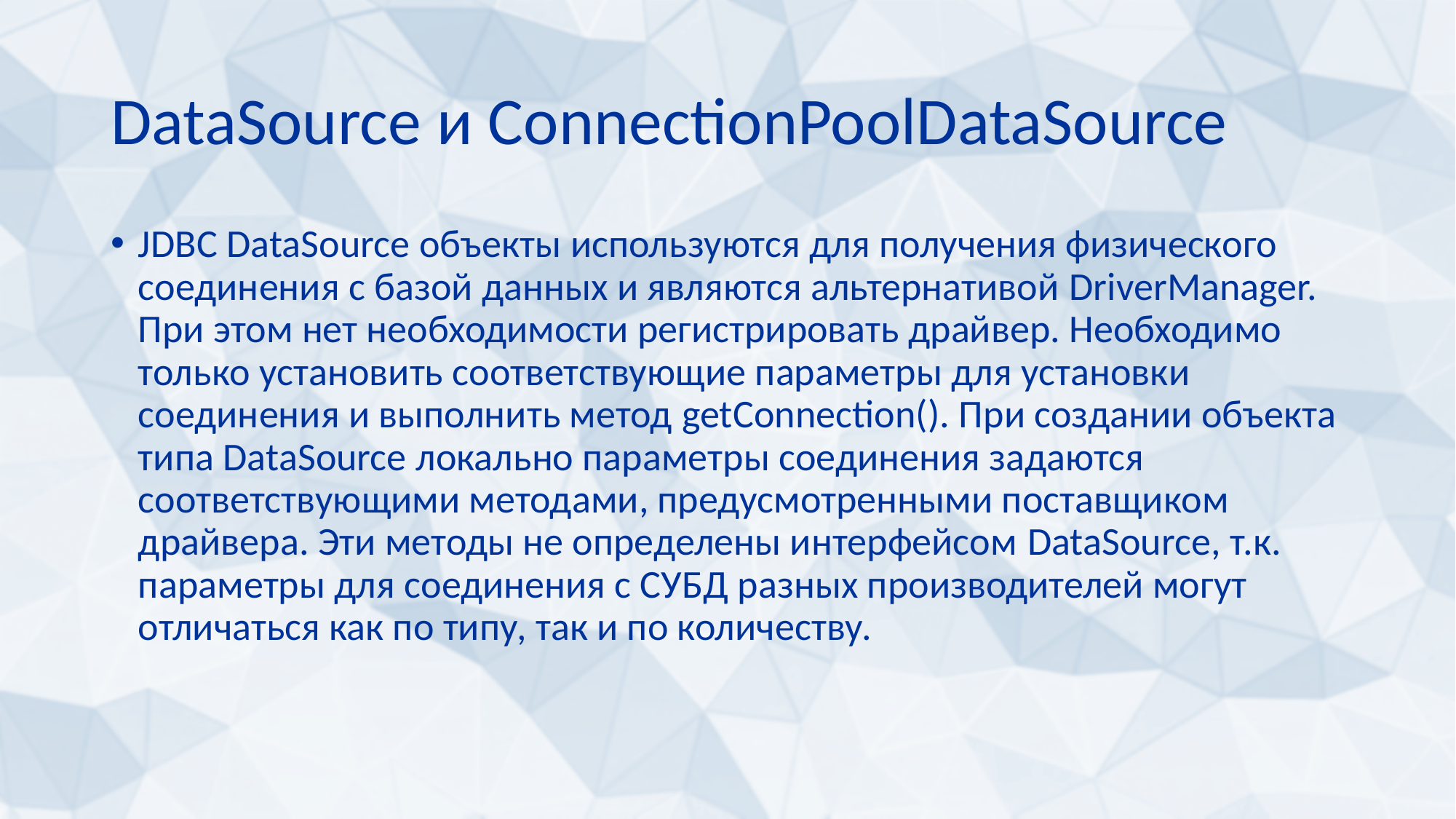

# DataSource и ConnectionPoolDataSource
JDBC DataSource объекты используются для получения физического соединения с базой данных и являются альтернативой DriverManager. При этом нет необходимости регистрировать драйвер. Необходимо только установить соответствующие параметры для установки соединения и выполнить метод getConnection(). При создании объекта типа DataSource локально параметры соединения задаются соответствующими методами, предусмотренными поставщиком драйвера. Эти методы не определены интерфейсом DataSource, т.к. параметры для соединения с СУБД разных производителей могут отличаться как по типу, так и по количеству.